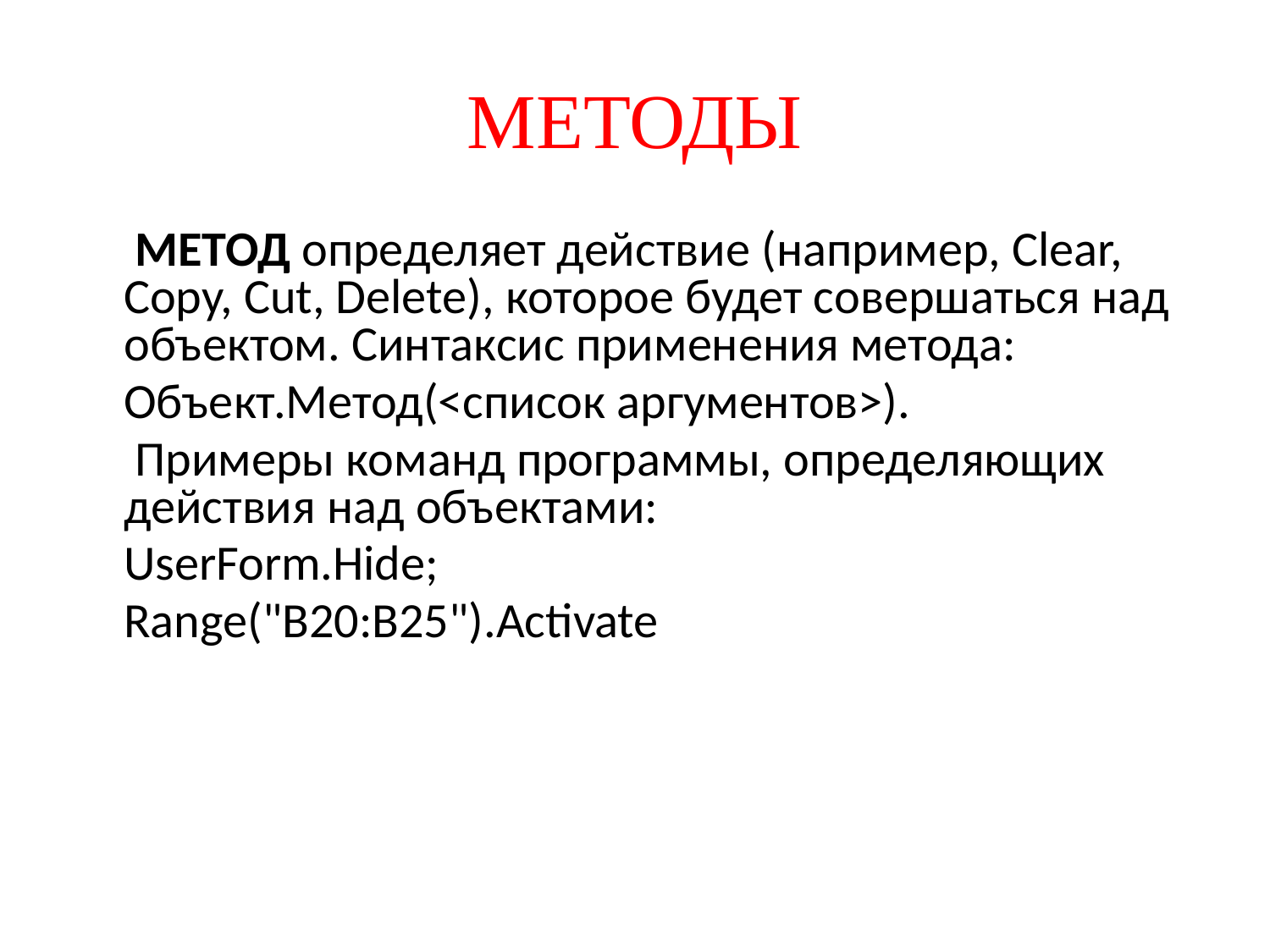

# МЕТОДЫ
	 МЕТОД определяет действие (например, Clear, Copy, Cut, Delete), которое будет совершаться над объектом. Синтаксис применения метода:
	Объект.Метод(<список аргументов>).
	 Примеры команд программы, определяющих действия над объектами:
	UserForm.Hide;
	Range("B20:B25").Activate